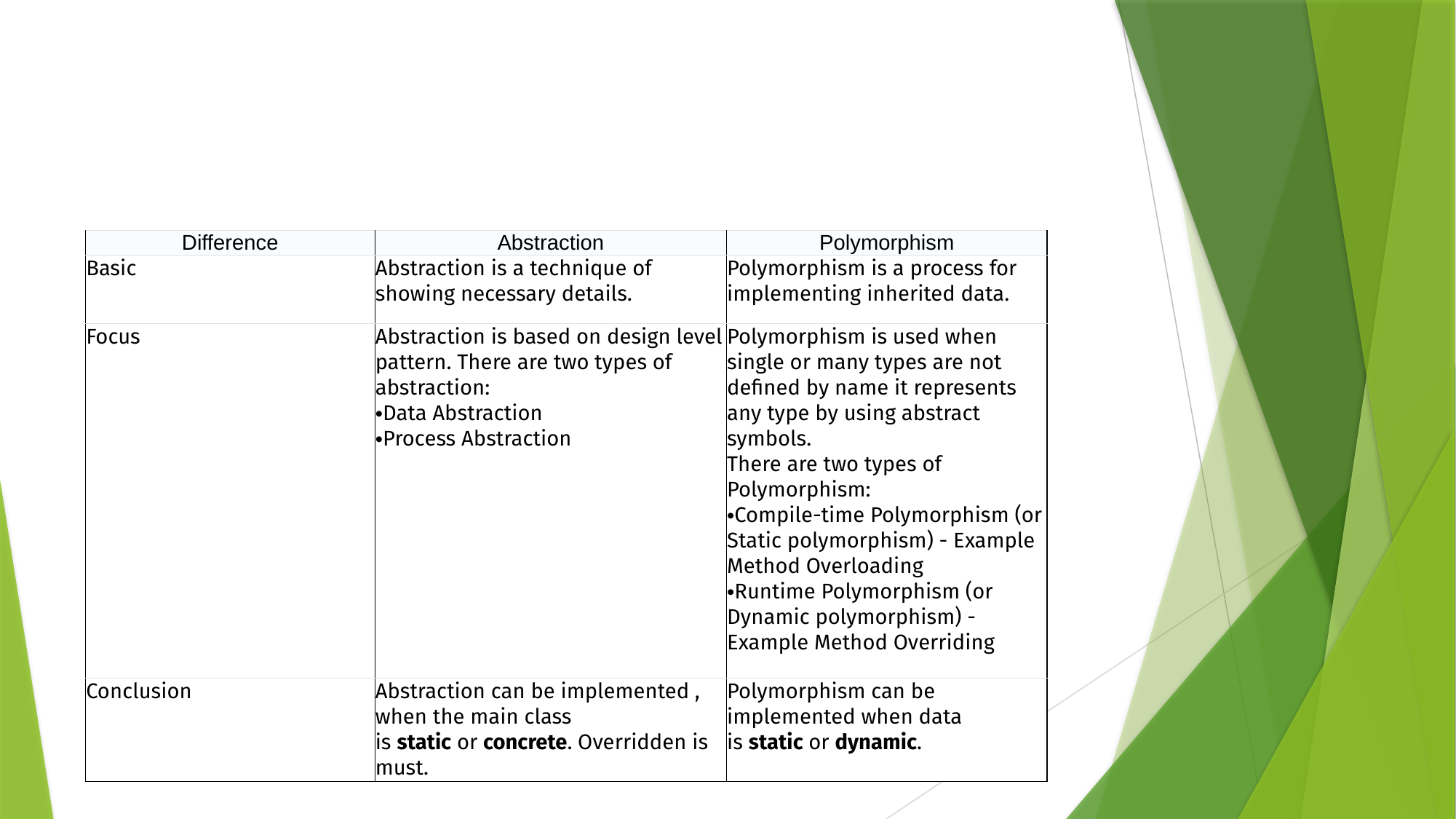

#
| Difference | Abstraction | Polymorphism |
| --- | --- | --- |
| Basic | Abstraction is a technique of showing necessary details. | Polymorphism is a process for implementing inherited data. |
| Focus | Abstraction is based on design level pattern. There are two types of abstraction: Data Abstraction Process Abstraction | Polymorphism is used when single or many types are not defined by name it represents any type by using abstract symbols. There are two types of Polymorphism: Compile-time Polymorphism (or Static polymorphism) - Example Method Overloading Runtime Polymorphism (or Dynamic polymorphism) - Example Method Overriding |
| Conclusion | Abstraction can be implemented , when the main class is static or concrete. Overridden is must. | Polymorphism can be implemented when data is static or dynamic. |